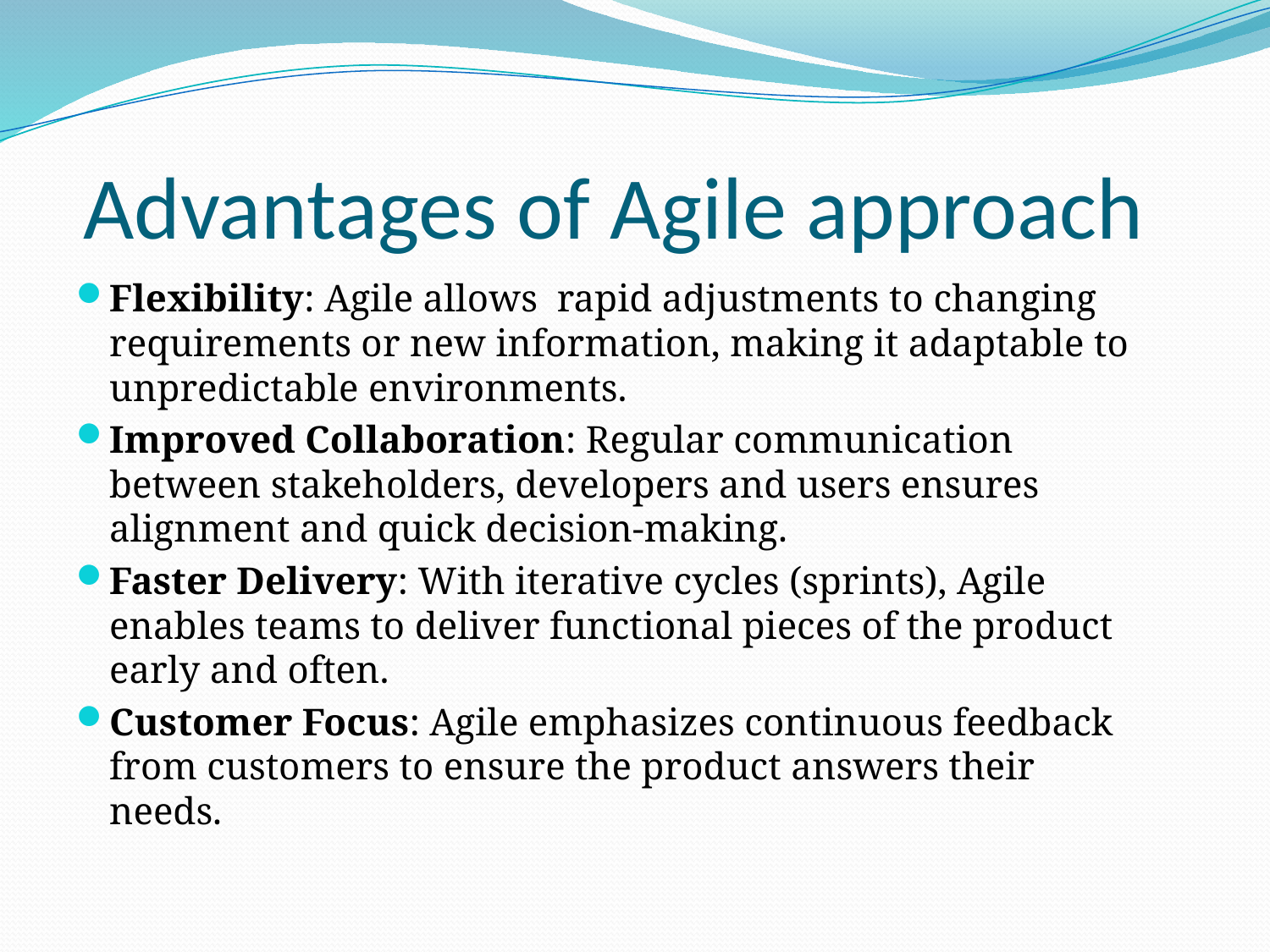

# Advantages of Agile approach
Flexibility: Agile allows  rapid adjustments to changing requirements or new information, making it adaptable to unpredictable environments.
Improved Collaboration: Regular communication between stakeholders, developers and users ensures alignment and quick decision-making.
Faster Delivery: With iterative cycles (sprints), Agile enables teams to deliver functional pieces of the product early and often.
Customer Focus: Agile emphasizes continuous feedback from customers to ensure the product answers their needs.